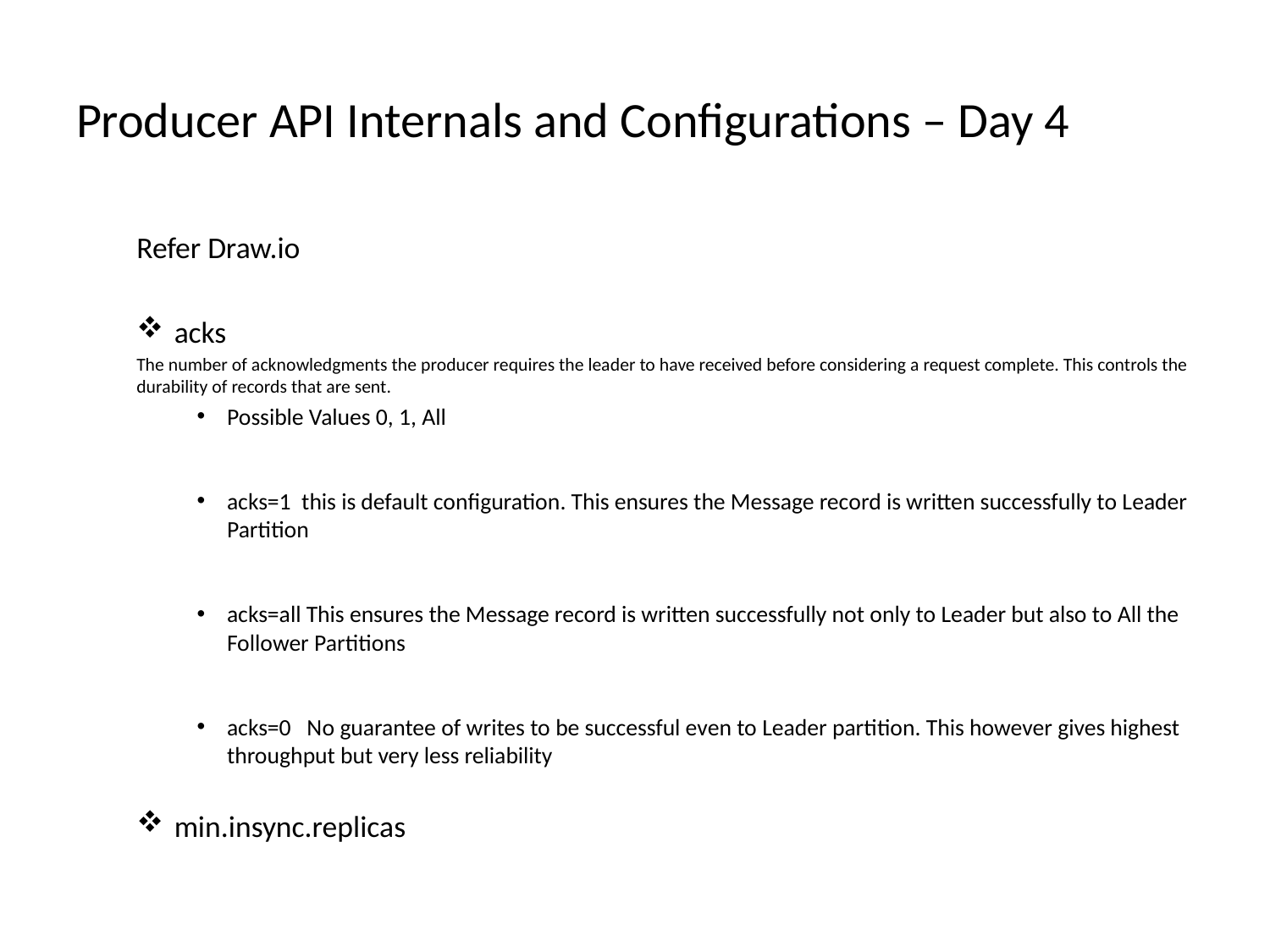

# Producer API Internals and Configurations – Day 4
Refer Draw.io

acks
The number of acknowledgments the producer requires the leader to have received before considering a request complete. This controls the durability of records that are sent.
Possible Values 0, 1, All

acks=1  this is default configuration. This ensures the Message record is written successfully to Leader Partition

acks=all This ensures the Message record is written successfully not only to Leader but also to All the Follower Partitions

acks=0   No guarantee of writes to be successful even to Leader partition. This however gives highest throughput but very less reliability

min.insync.replicas